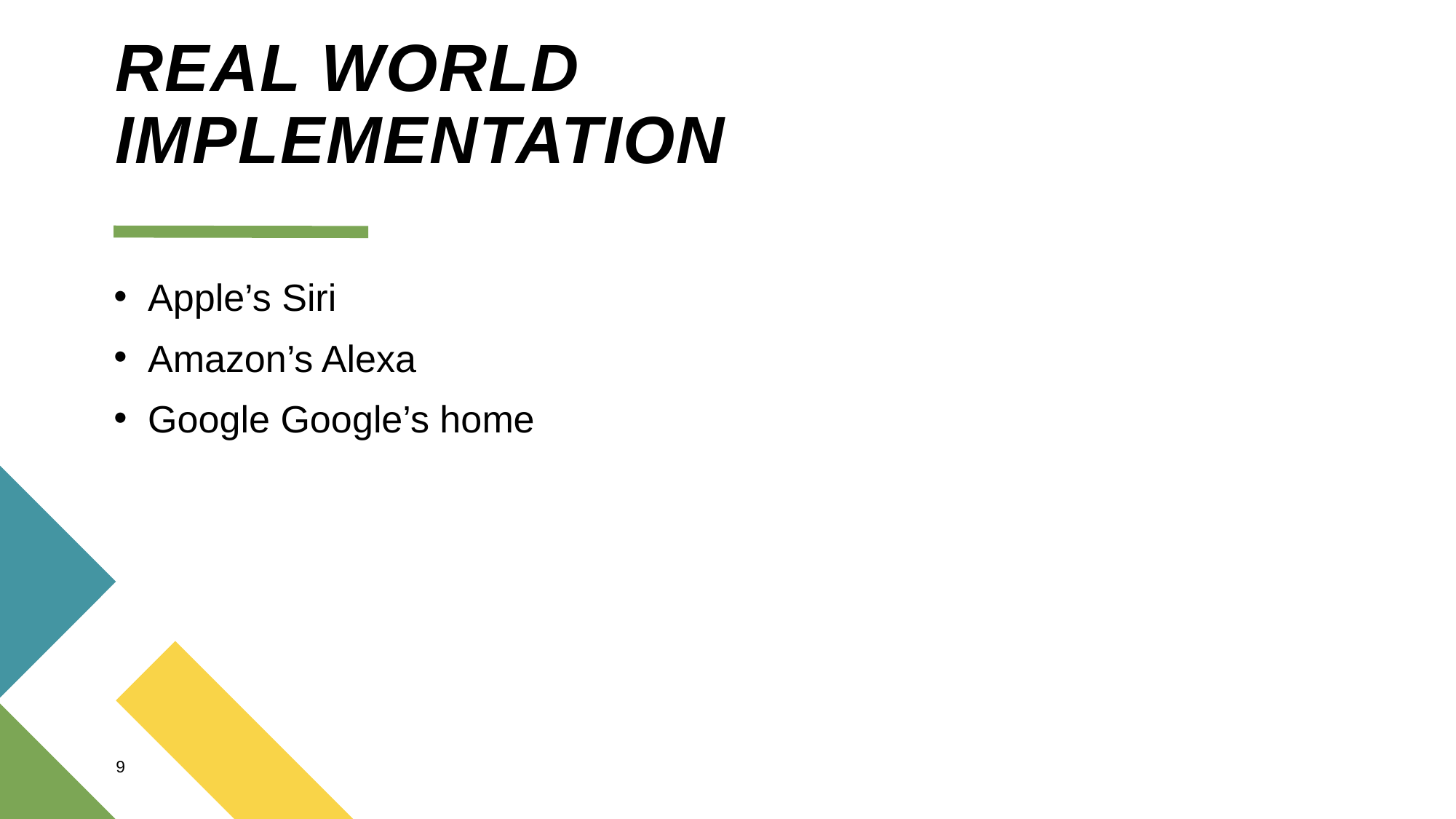

# REAL WORLD IMPLEMENTATION
Apple’s Siri
Amazon’s Alexa
Google Google’s home
9

June 12, 2022